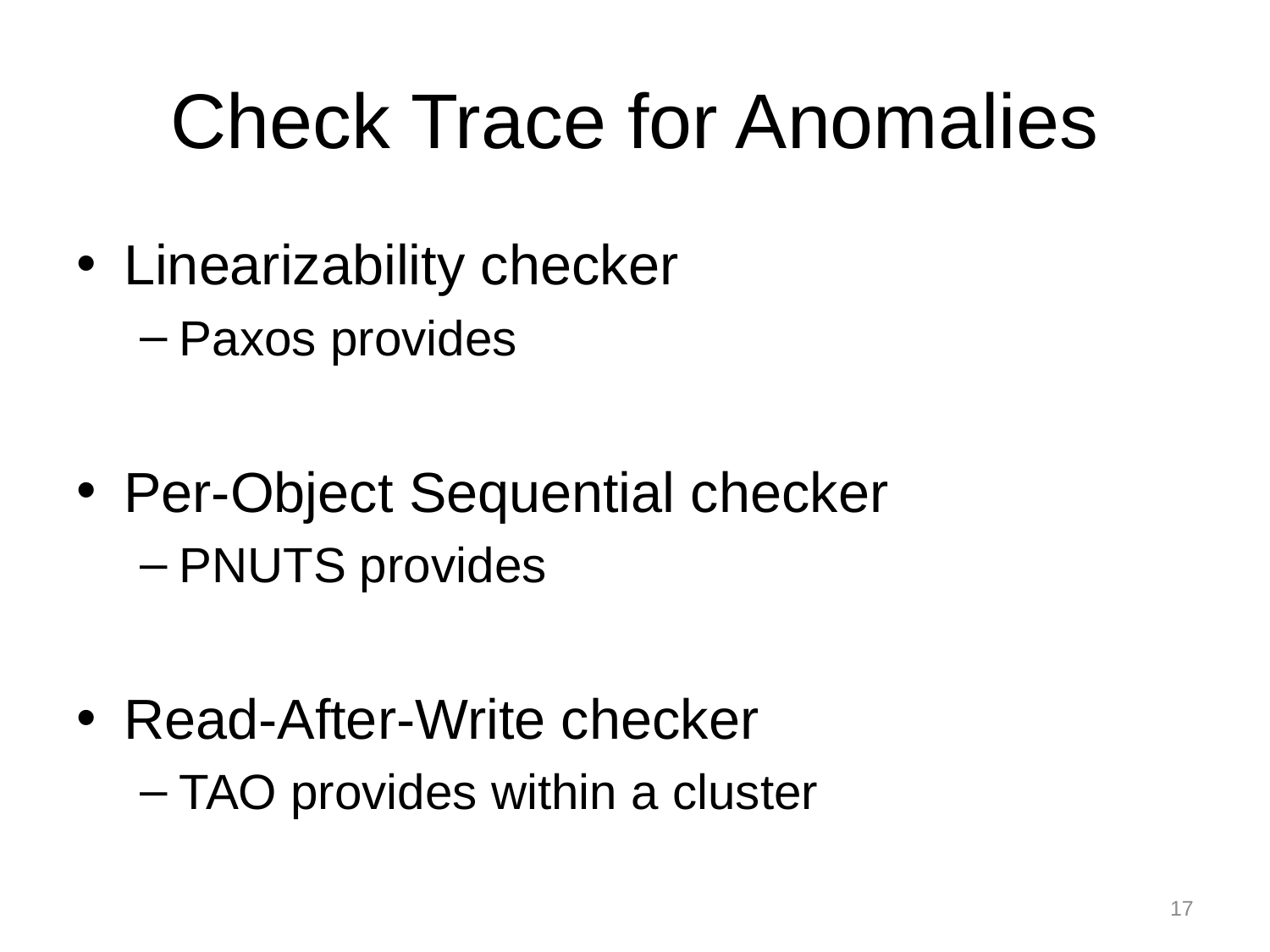

# Check Trace for Anomalies

Linearizability checker
Paxos provides

Per-Object Sequential checker
PNUTS provides

Read-After-Write checker
TAO provides within a cluster

17